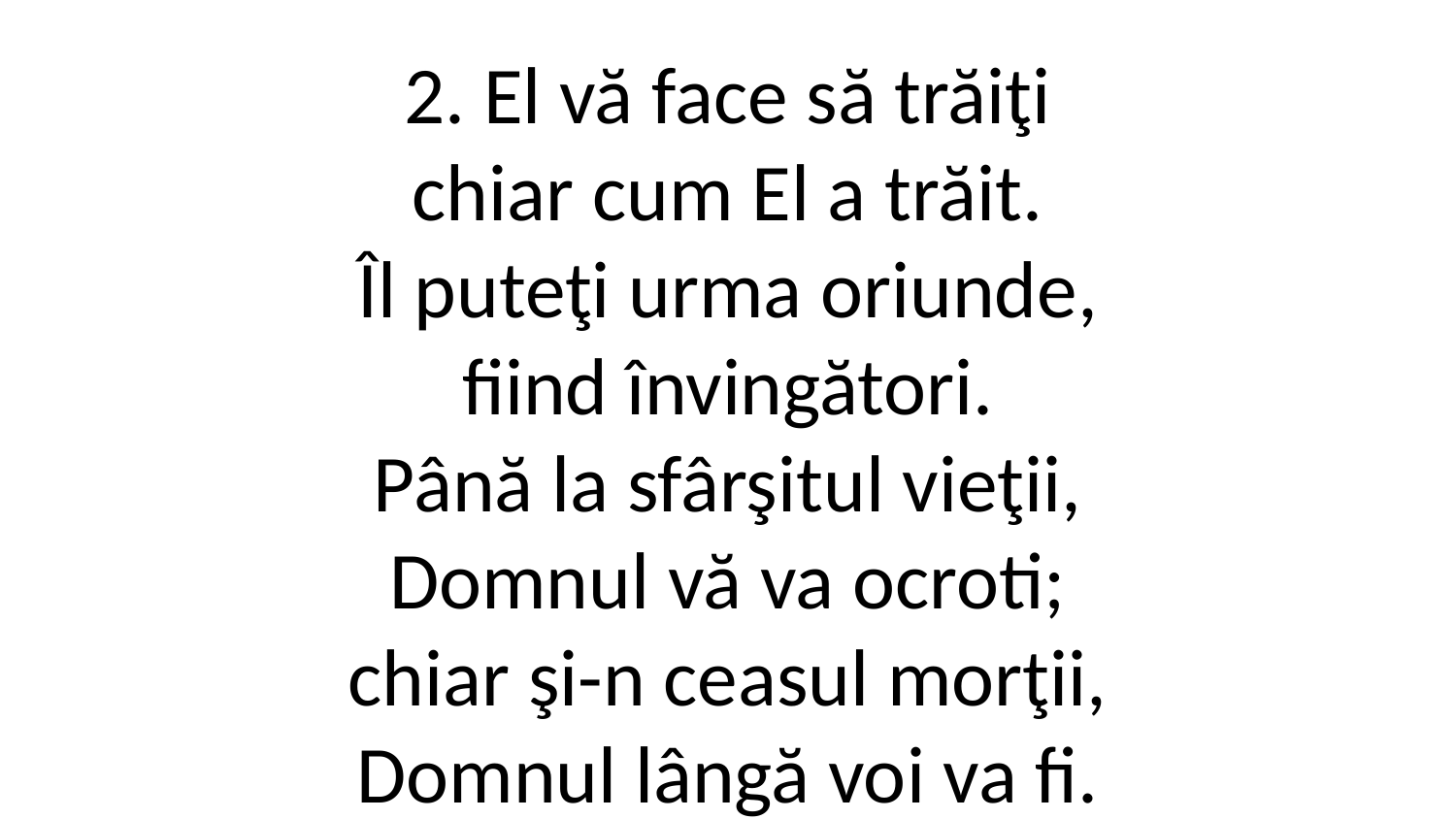

2. El vă face să trăiţi
chiar cum El a trăit.
Îl puteţi urma oriunde,
fiind învingători.
Până la sfârşitul vieţii,
Domnul vă va ocroti;
chiar şi-n ceasul morţii,
Domnul lângă voi va fi.